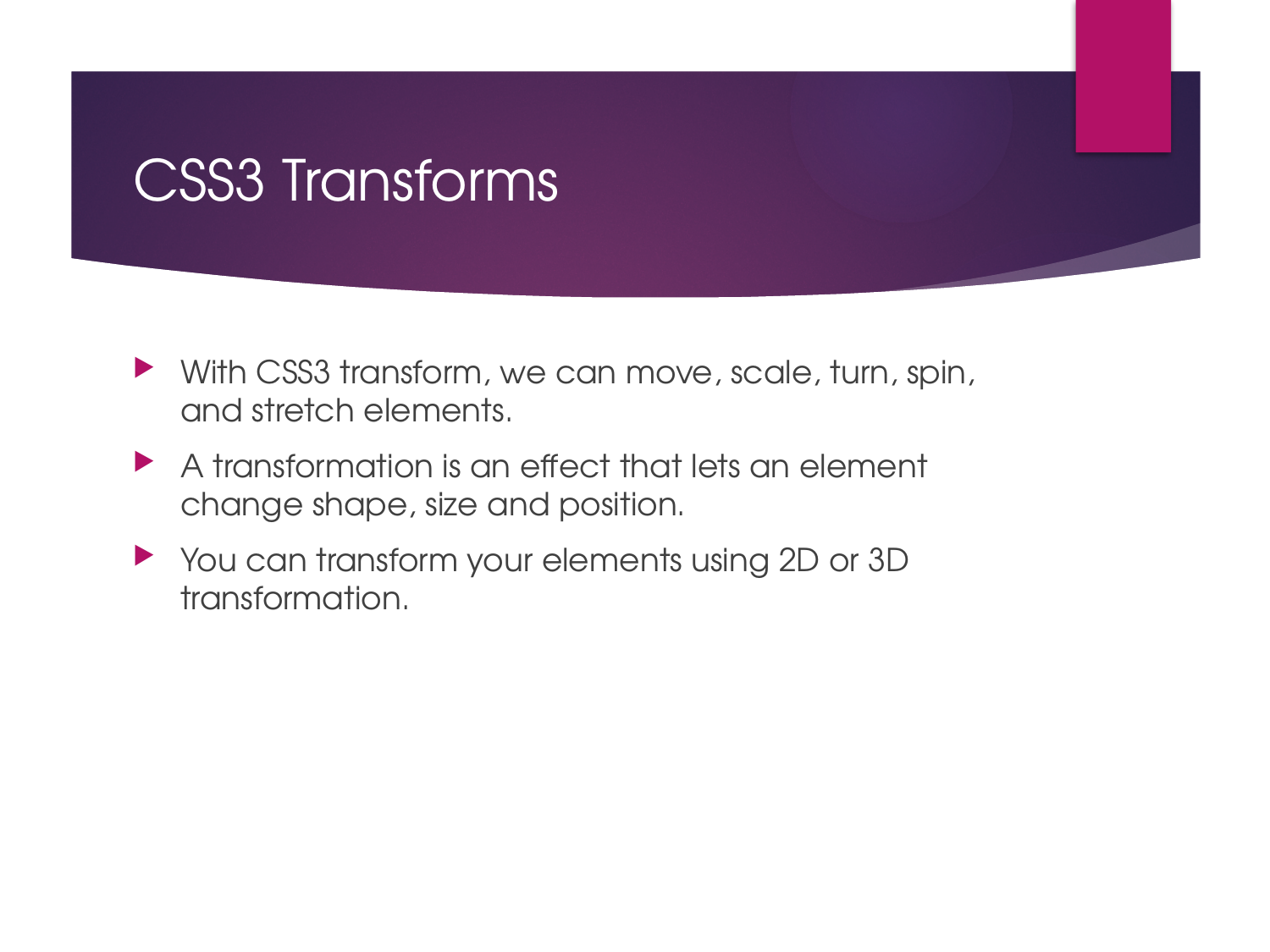

# CSS3 Transforms
With CSS3 transform, we can move, scale, turn, spin, and stretch elements.
A transformation is an effect that lets an element change shape, size and position.
You can transform your elements using 2D or 3D transformation.